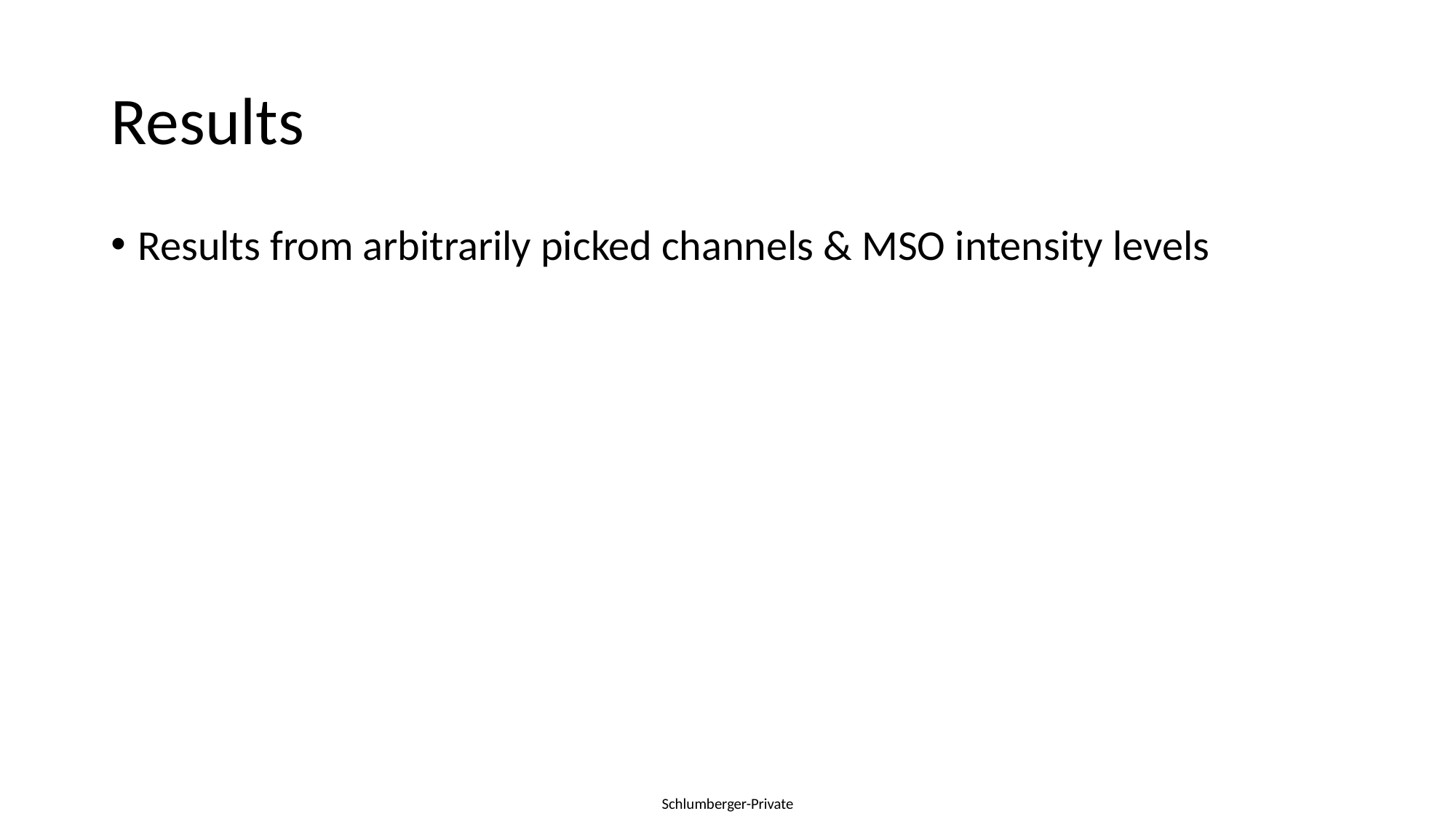

# Results
Results from arbitrarily picked channels & MSO intensity levels